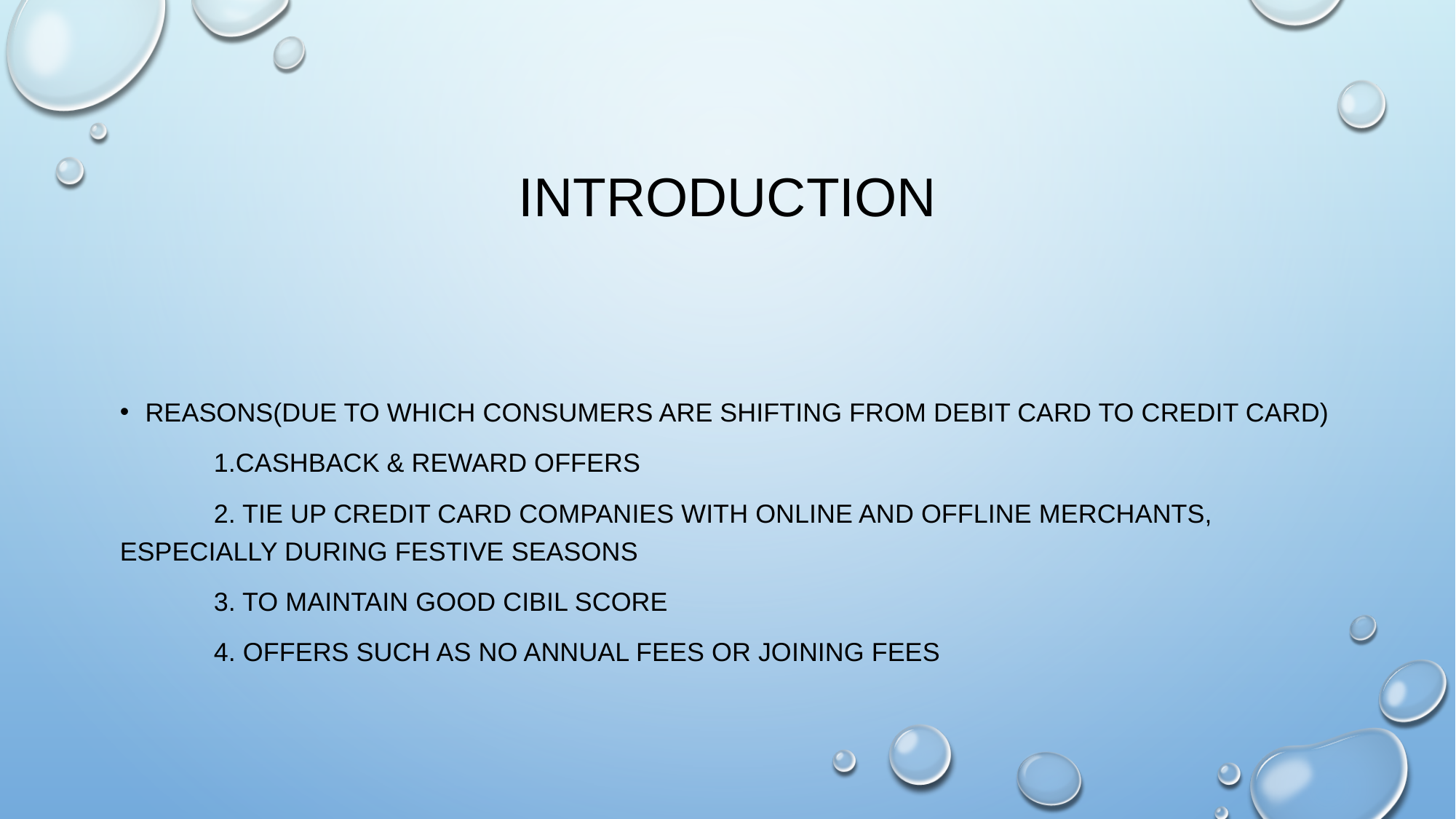

# Introduction

Reasons(due to which consumers are shifting from Debit card to credit card)
 	1.cashback & reward offers
	2. Tie up credit card COMPANIES with online and offline merchants, especially during festive seasons
	3. To maintain good cibil score
	4. offers such as no annual fees or joining fees